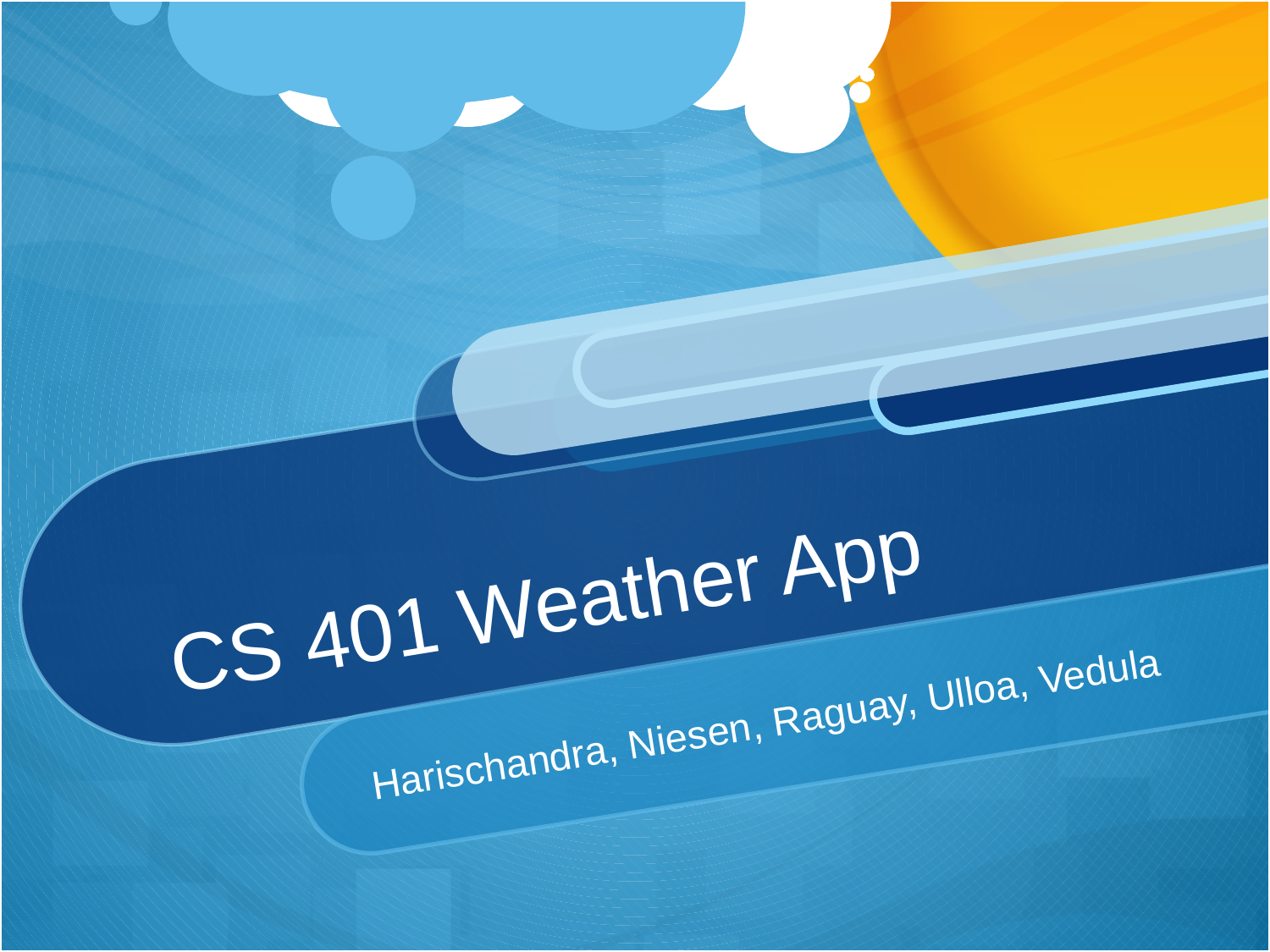

# CS 401 Weather App
Harischandra, Niesen, Raguay, Ulloa, Vedula